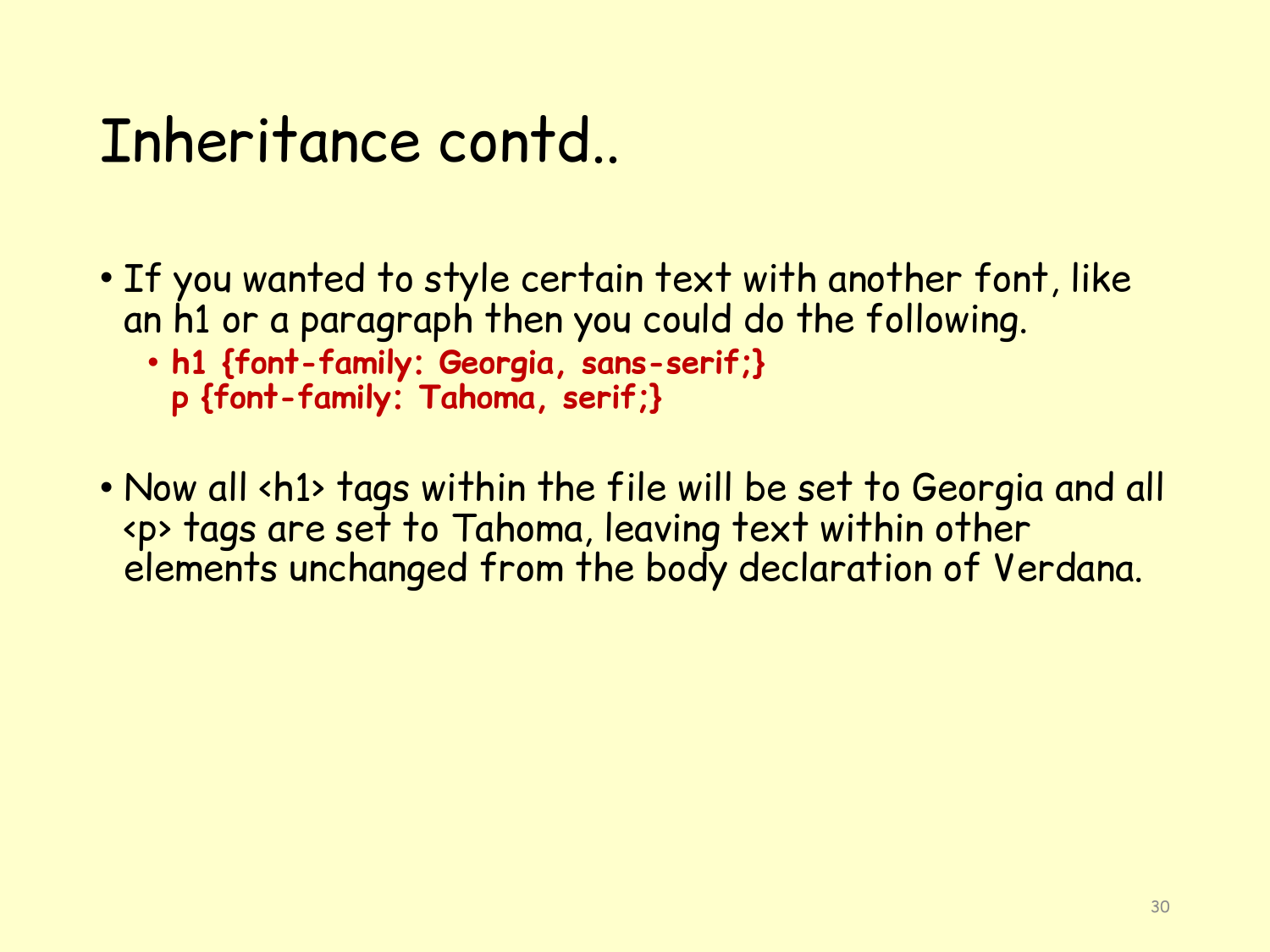

# Inheritance contd..
If you wanted to style certain text with another font, like an h1 or a paragraph then you could do the following.
h1 {font-family: Georgia, sans-serif;}
p {font-family: Tahoma, serif;}

Now all <h1> tags within the file will be set to Georgia and all <p> tags are set to Tahoma, leaving text within other elements unchanged from the body declaration of Verdana.

30